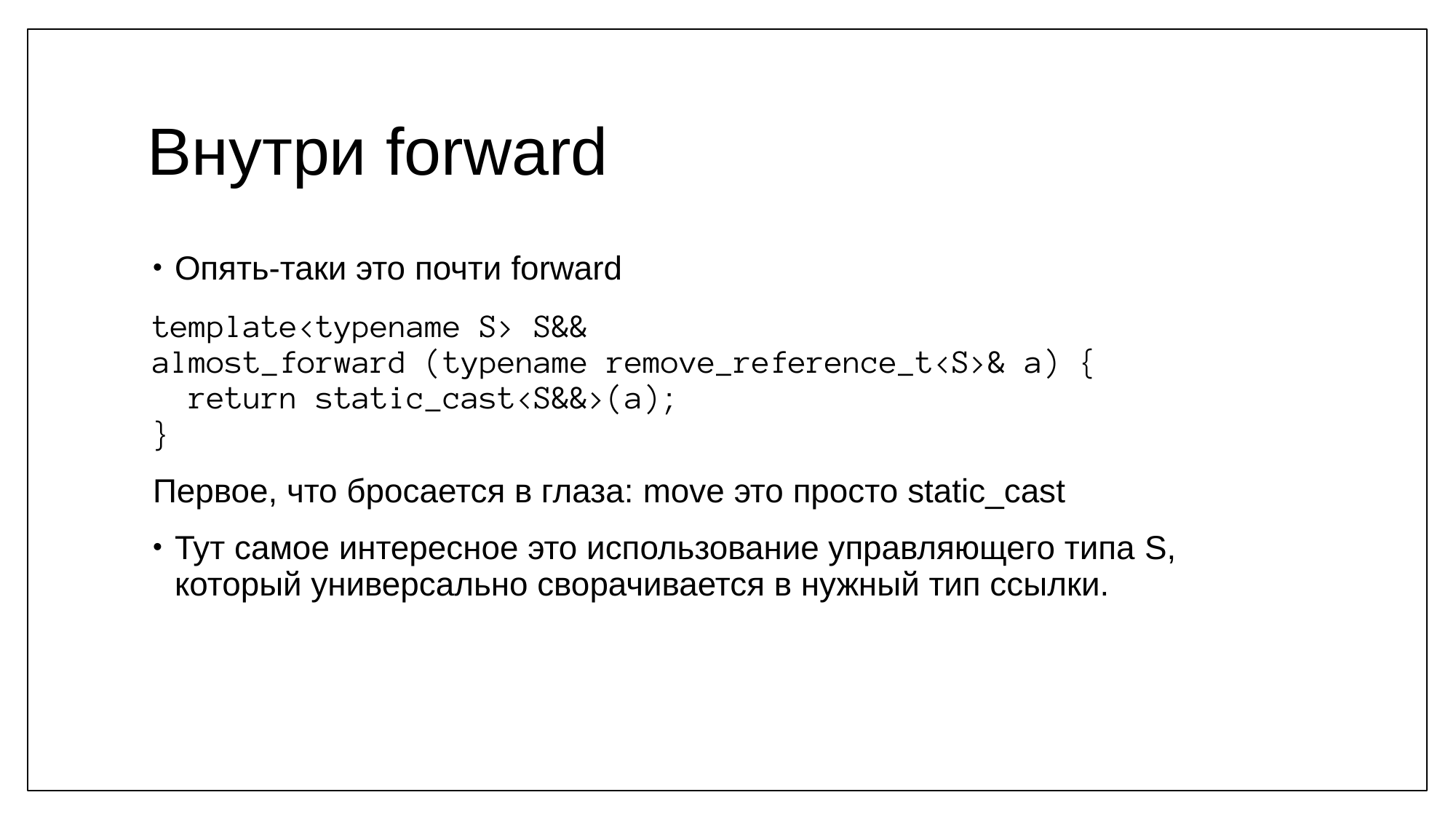

# Внутри forward
Опять-таки это почти forward
template<typename S> S&&
almost_forward (typename remove_reference_t<S>& a) {
  return static_cast<S&&>(a);
}
Первое, что бросается в глаза: move это просто static_cast
Тут самое интересное это использование управляющего типа S, который универсально сворачивается в нужный тип ссылки.